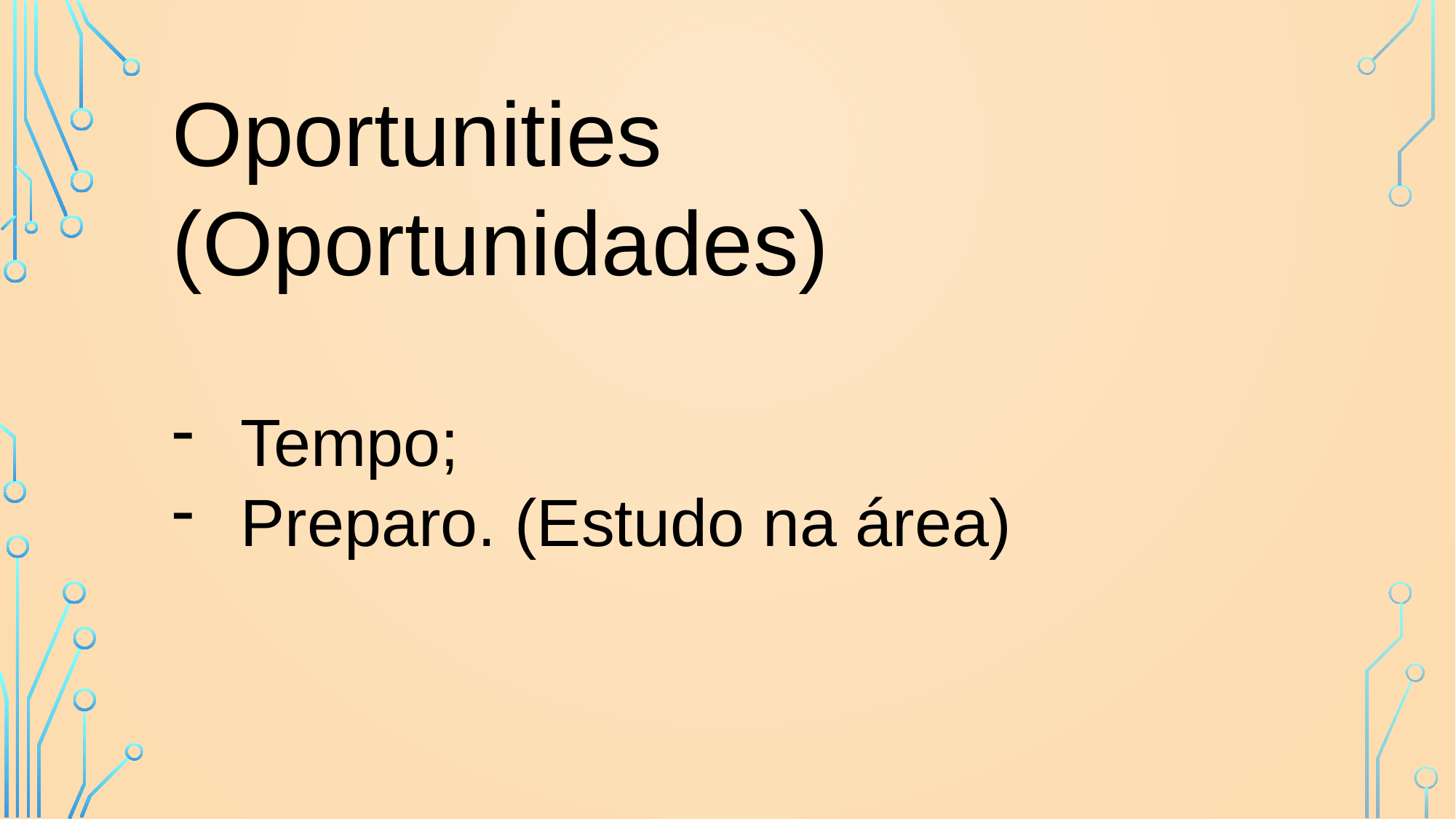

Oportunities (Oportunidades)
Tempo;
Preparo. (Estudo na área)